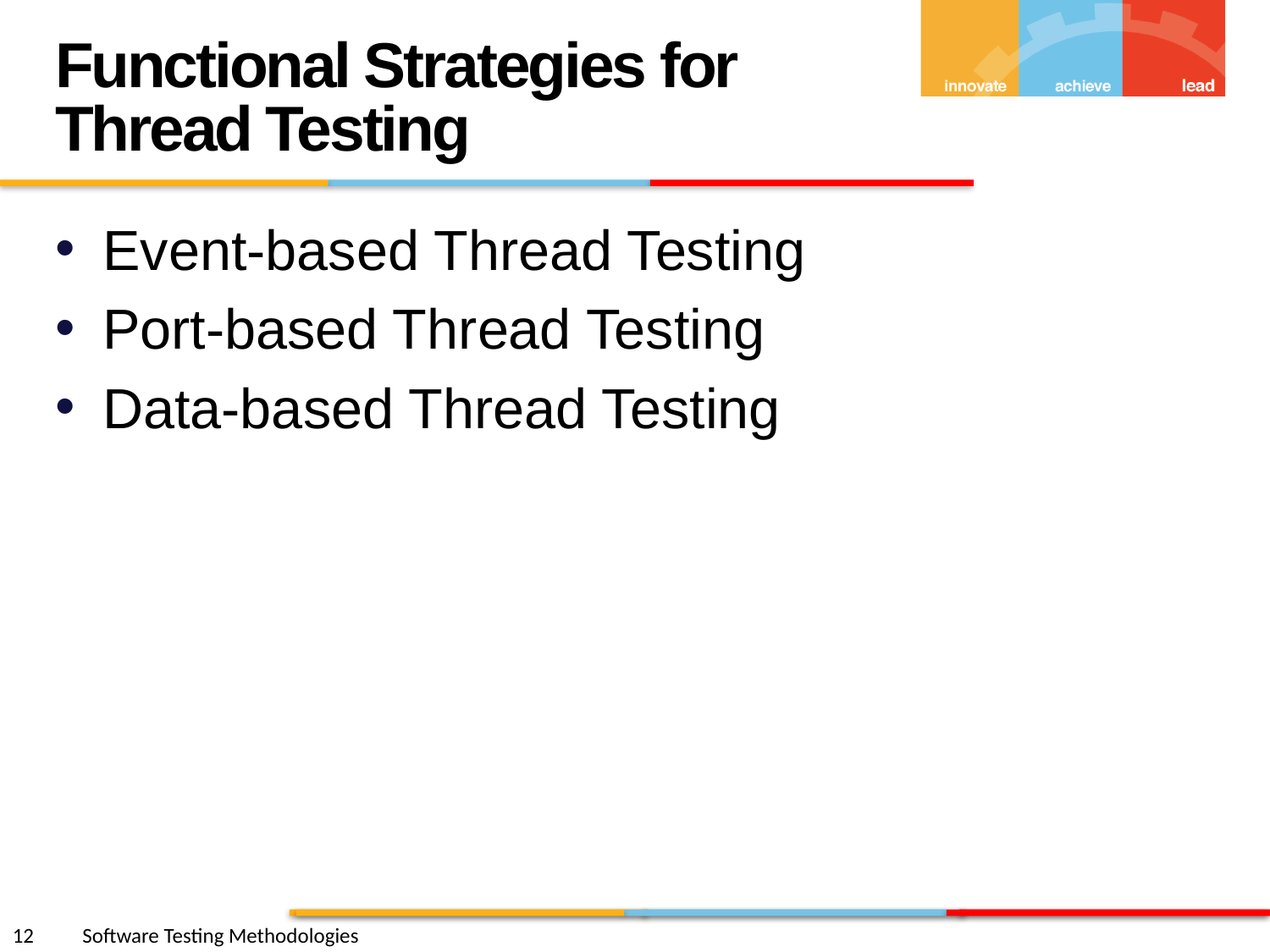

Functional Strategies for Thread Testing
Event-based Thread Testing
Port-based Thread Testing
Data-based Thread Testing